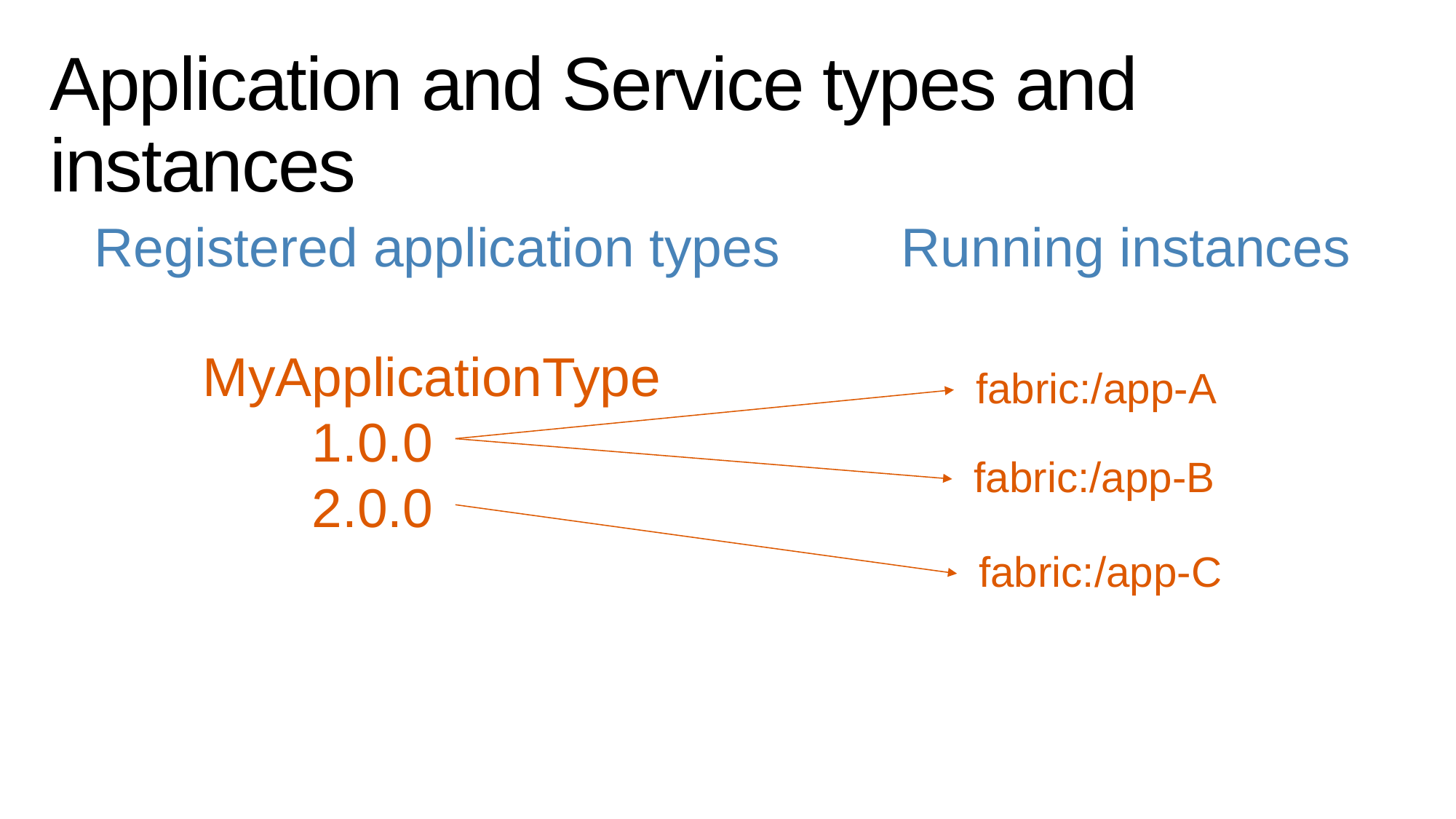

# Application and Service types and instances
Registered application types
Running instances
MyApplicationType
	1.0.0
	2.0.0
fabric:/app-A
fabric:/app-B
fabric:/app-C